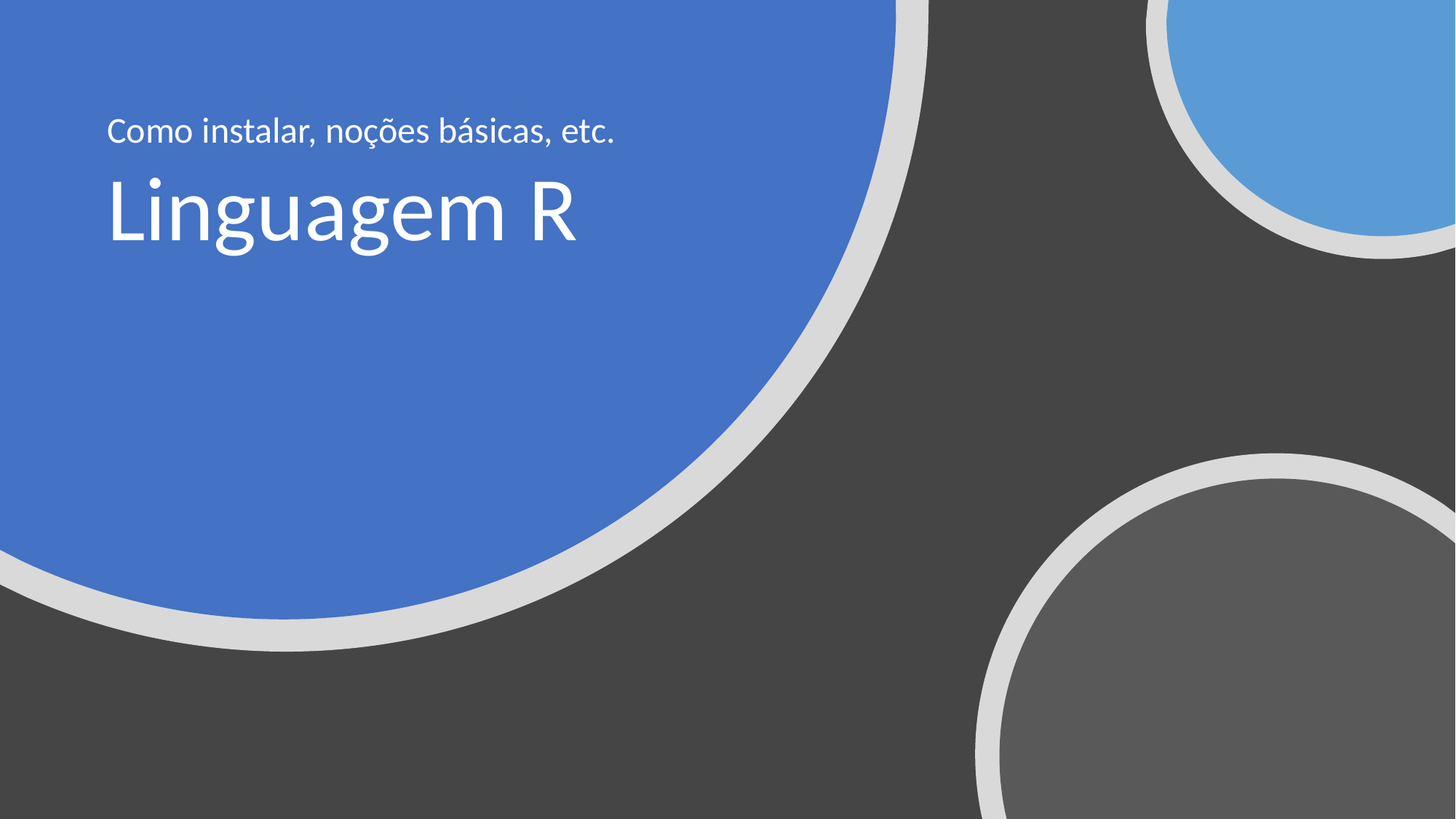

Como instalar, noções básicas, etc.
# Linguagem R